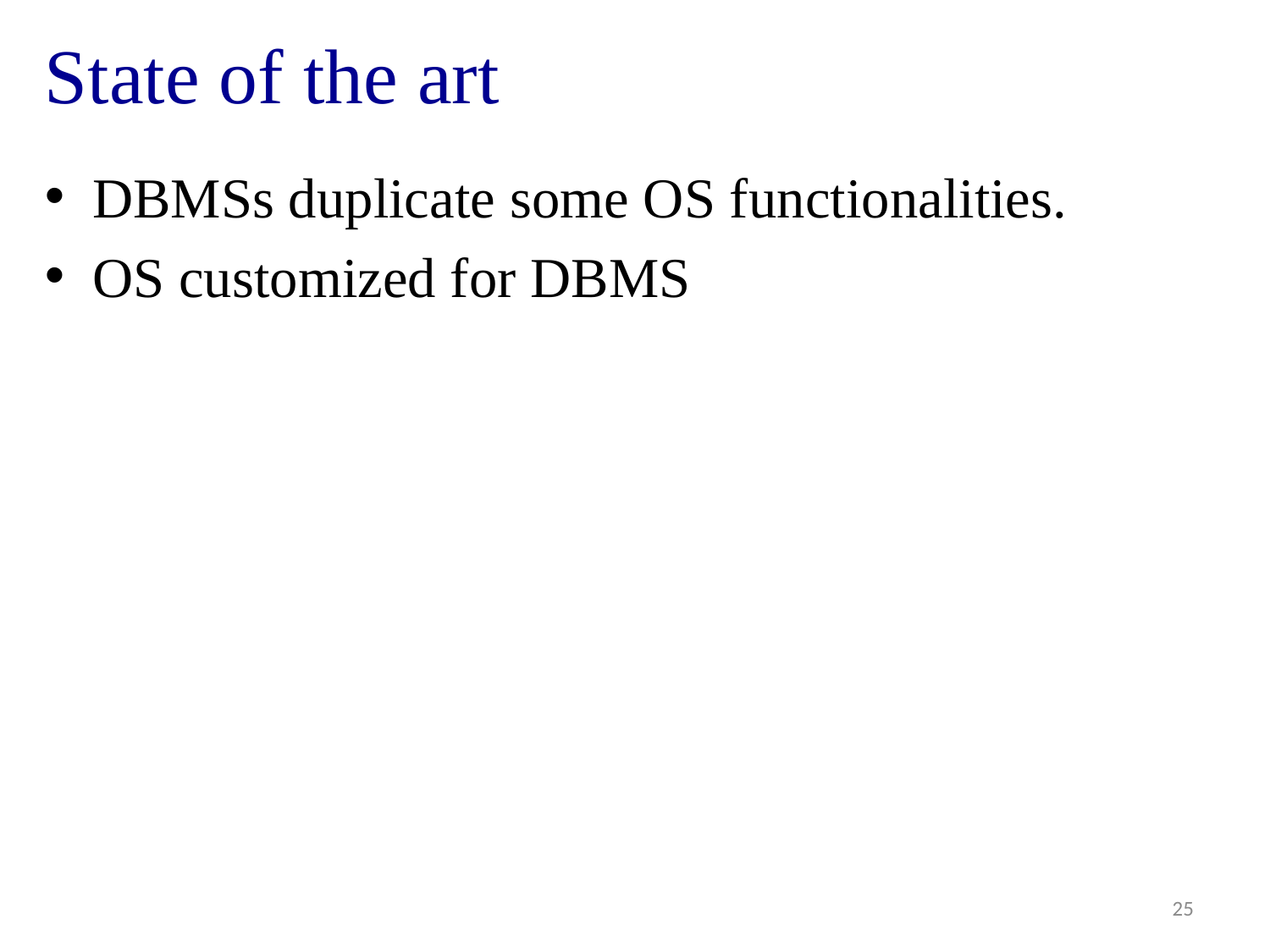

# State of the art
DBMSs duplicate some OS functionalities.
OS customized for DBMS

25